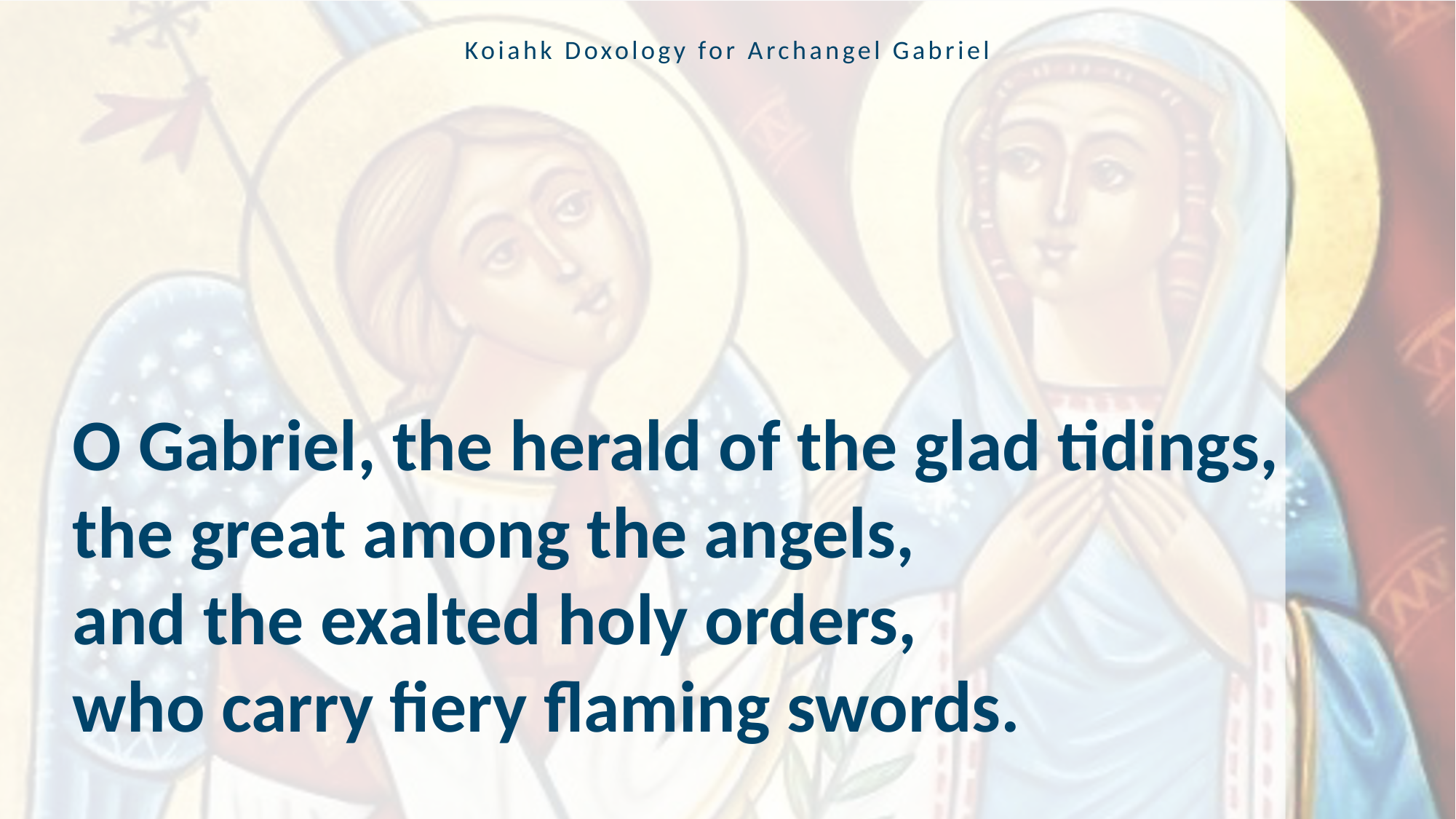

Koiahk Doxology for Archangel Gabriel

O Gabriel, the herald of the glad tidings,
the great among the angels,
and the exalted holy orders,
who carry fiery flaming swords.